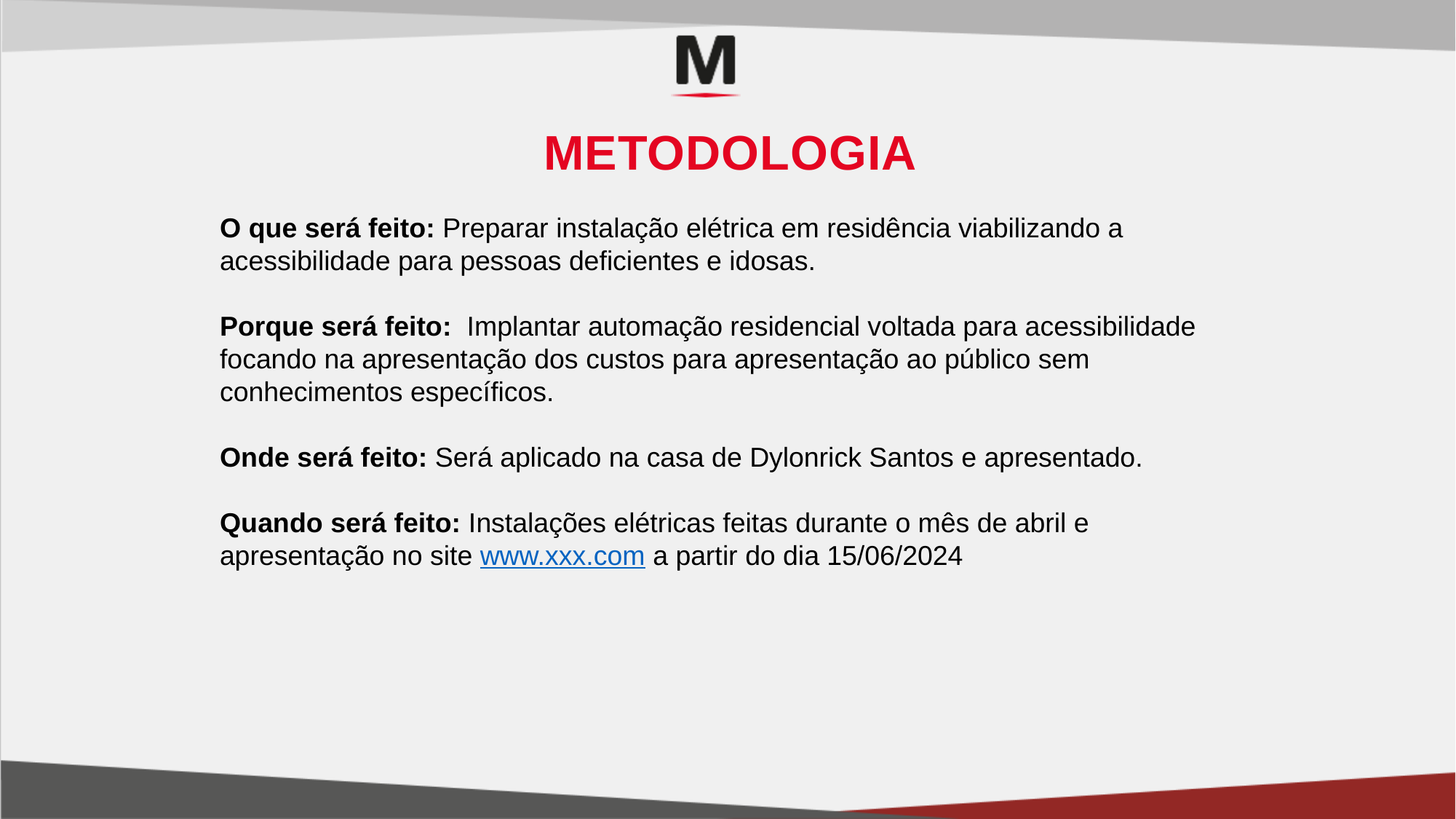

METODOLOGIA
O que será feito: Preparar instalação elétrica em residência viabilizando a acessibilidade para pessoas deficientes e idosas.

Porque será feito:  Implantar automação residencial voltada para acessibilidade focando na apresentação dos custos para apresentação ao público sem conhecimentos específicos.

Onde será feito: Será aplicado na casa de Dylonrick Santos e apresentado.

Quando será feito: Instalações elétricas feitas durante o mês de abril e apresentação no site www.xxx.com a partir do dia 15/06/2024